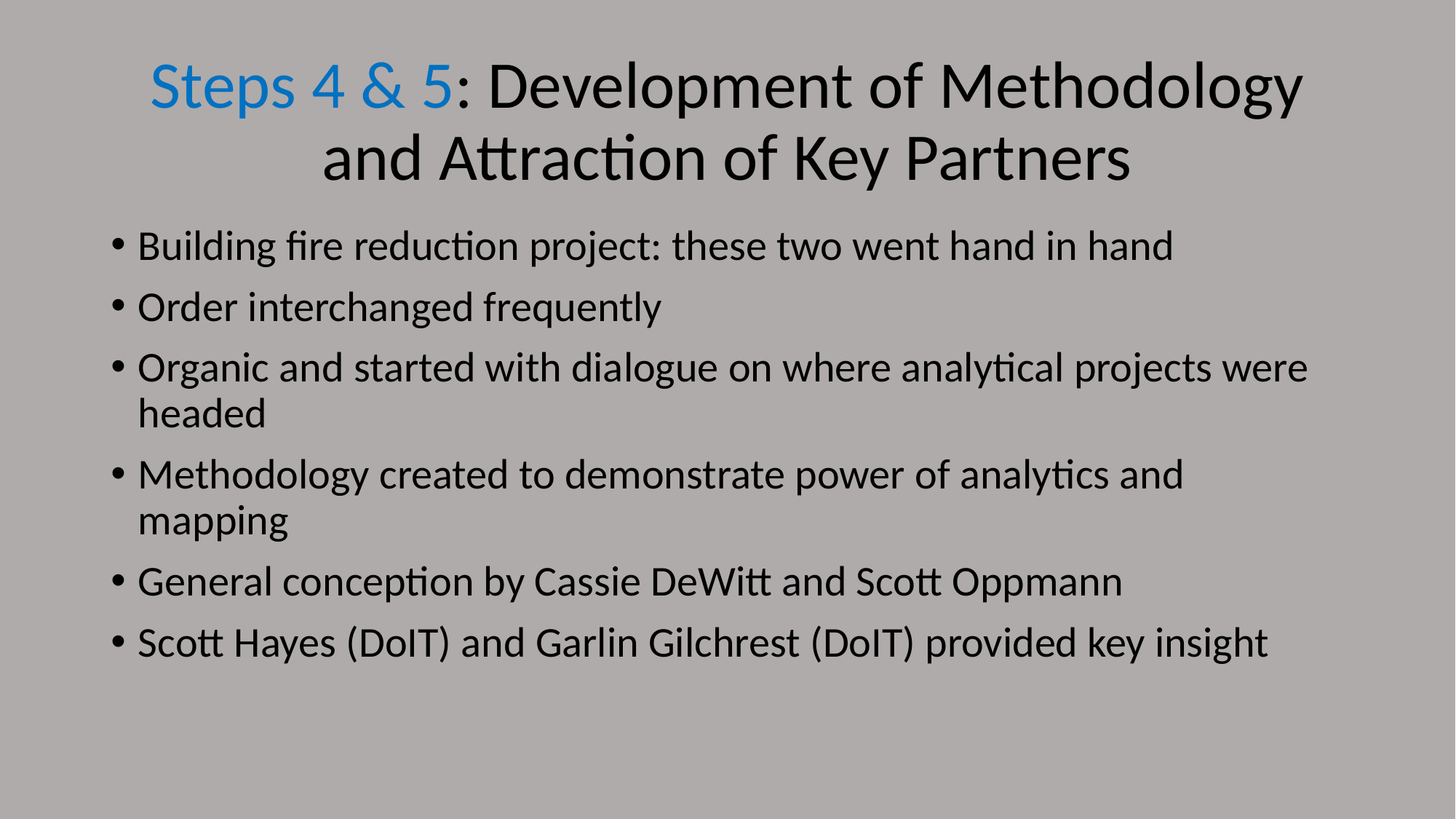

# Steps 4 & 5: Development of Methodology and Attraction of Key Partners
Building fire reduction project: these two went hand in hand
Order interchanged frequently
Organic and started with dialogue on where analytical projects were headed
Methodology created to demonstrate power of analytics and mapping
General conception by Cassie DeWitt and Scott Oppmann
Scott Hayes (DoIT) and Garlin Gilchrest (DoIT) provided key insight